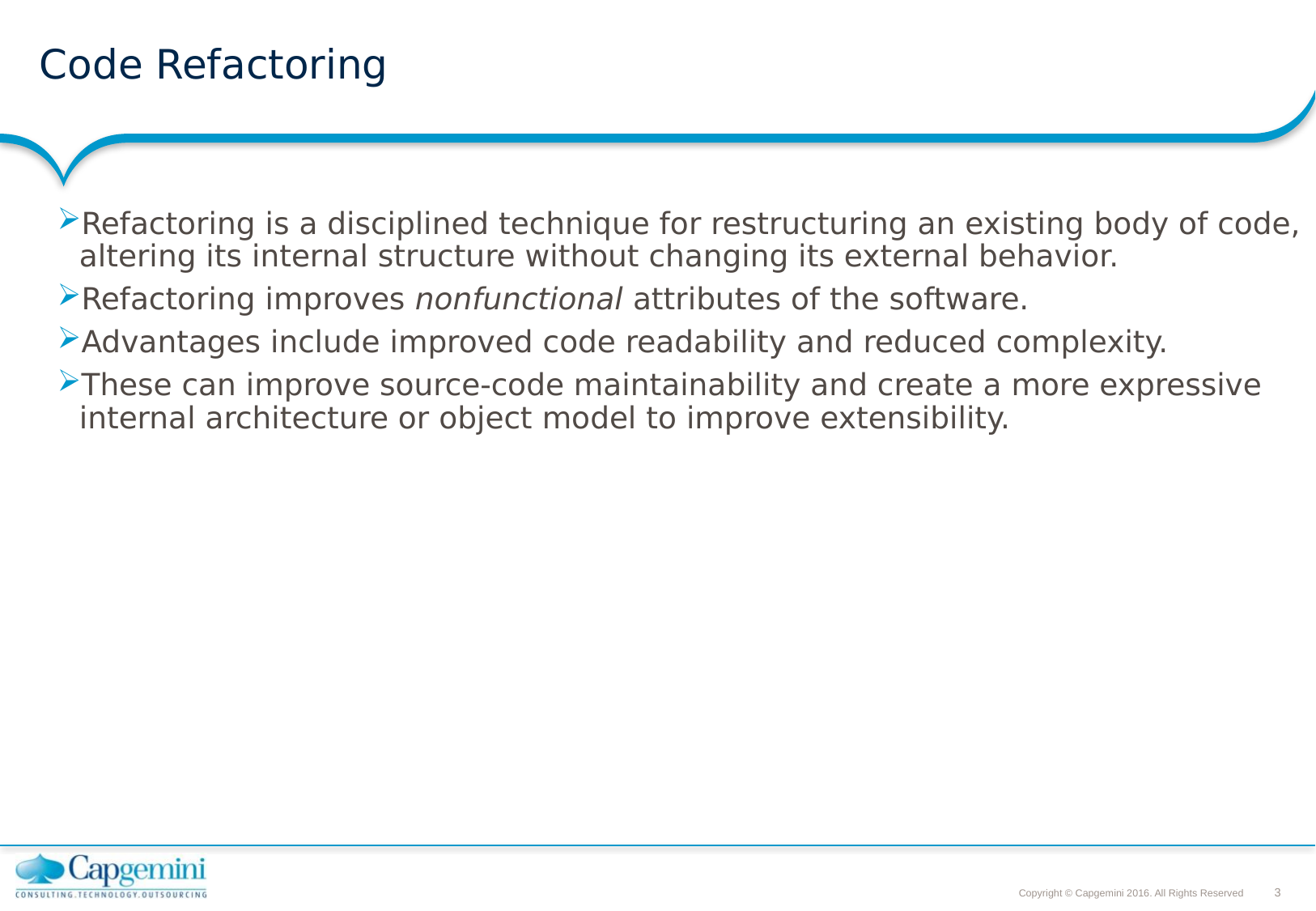

# Code Refactoring
Refactoring is a disciplined technique for restructuring an existing body of code, altering its internal structure without changing its external behavior.
Refactoring improves nonfunctional attributes of the software.
Advantages include improved code readability and reduced complexity.
These can improve source-code maintainability and create a more expressive internal architecture or object model to improve extensibility.